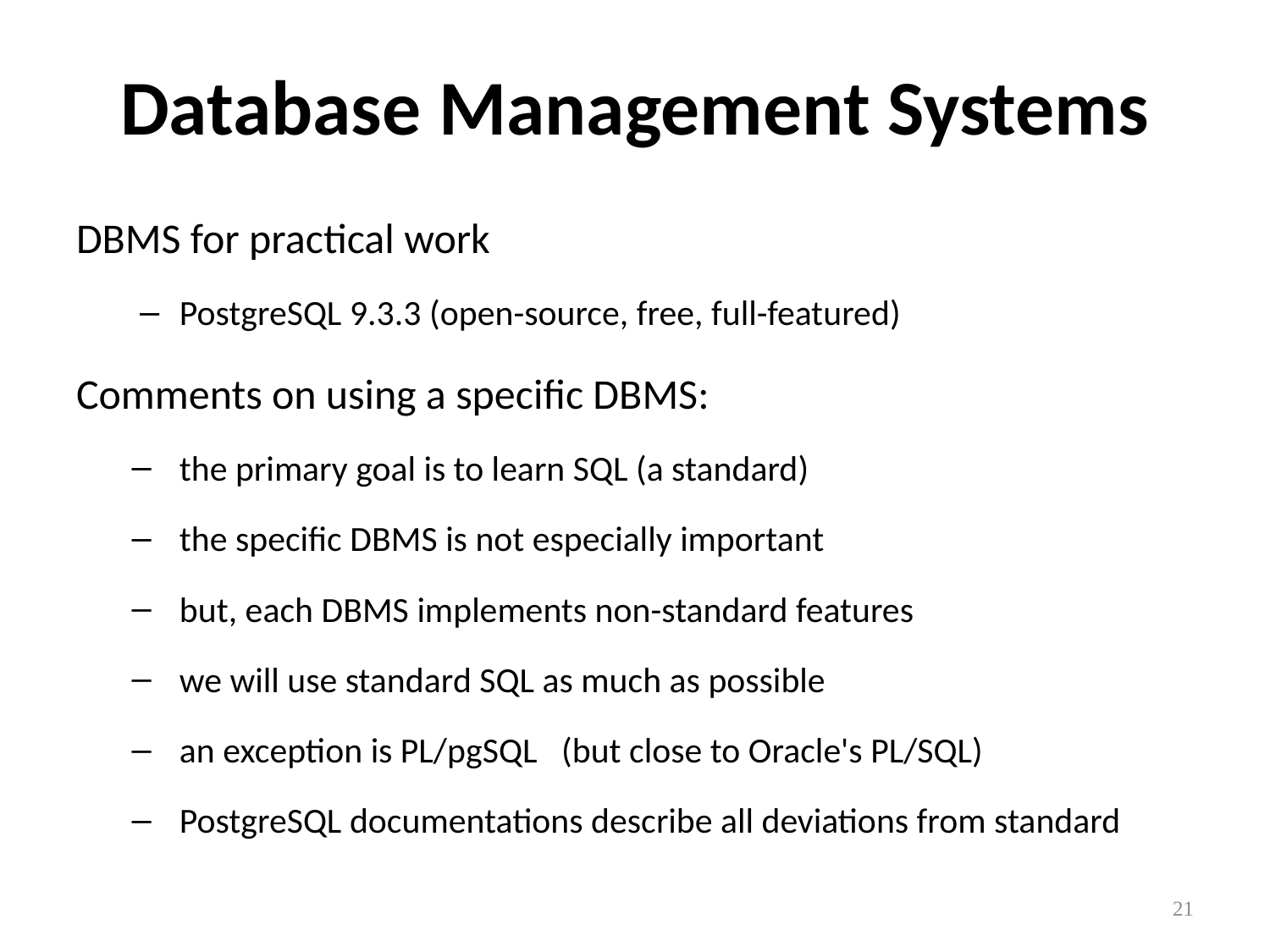

# Database Management Systems
DBMS for practical work
PostgreSQL 9.3.3 (open-source, free, full-featured)
Comments on using a specific DBMS:
the primary goal is to learn SQL (a standard)
the specific DBMS is not especially important
but, each DBMS implements non-standard features
we will use standard SQL as much as possible
an exception is PL/pgSQL   (but close to Oracle's PL/SQL)
PostgreSQL documentations describe all deviations from standard
21